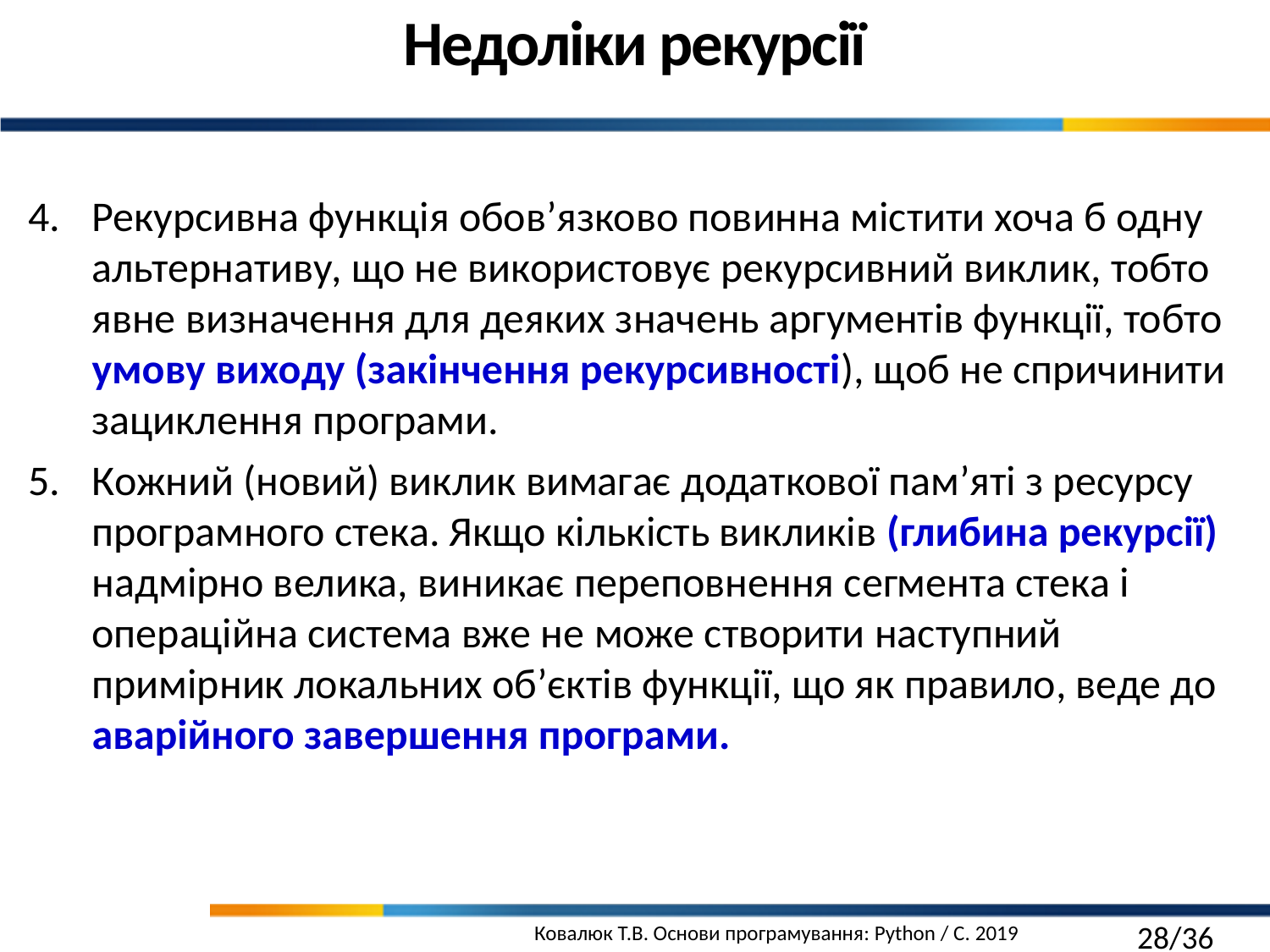

Недоліки рекурсії
Рекурсивна функція обов’язково повинна містити хоча б одну альтернативу, що не використовує рекурсивний виклик, тобто явне визначення для деяких значень аргументів функції, тобто умову виходу (закінчення рекурсивності), щоб не спричинити зациклення програми.
Кожний (новий) виклик вимагає додаткової пам’яті з ресурсу програмного стека. Якщо кількість викликів (глибина рекурсії) надмірно велика, виникає переповнення сегмента стека і операційна система вже не може створити наступний примірник локальних об’єктів функції, що як правило, веде до аварійного завершення програми.